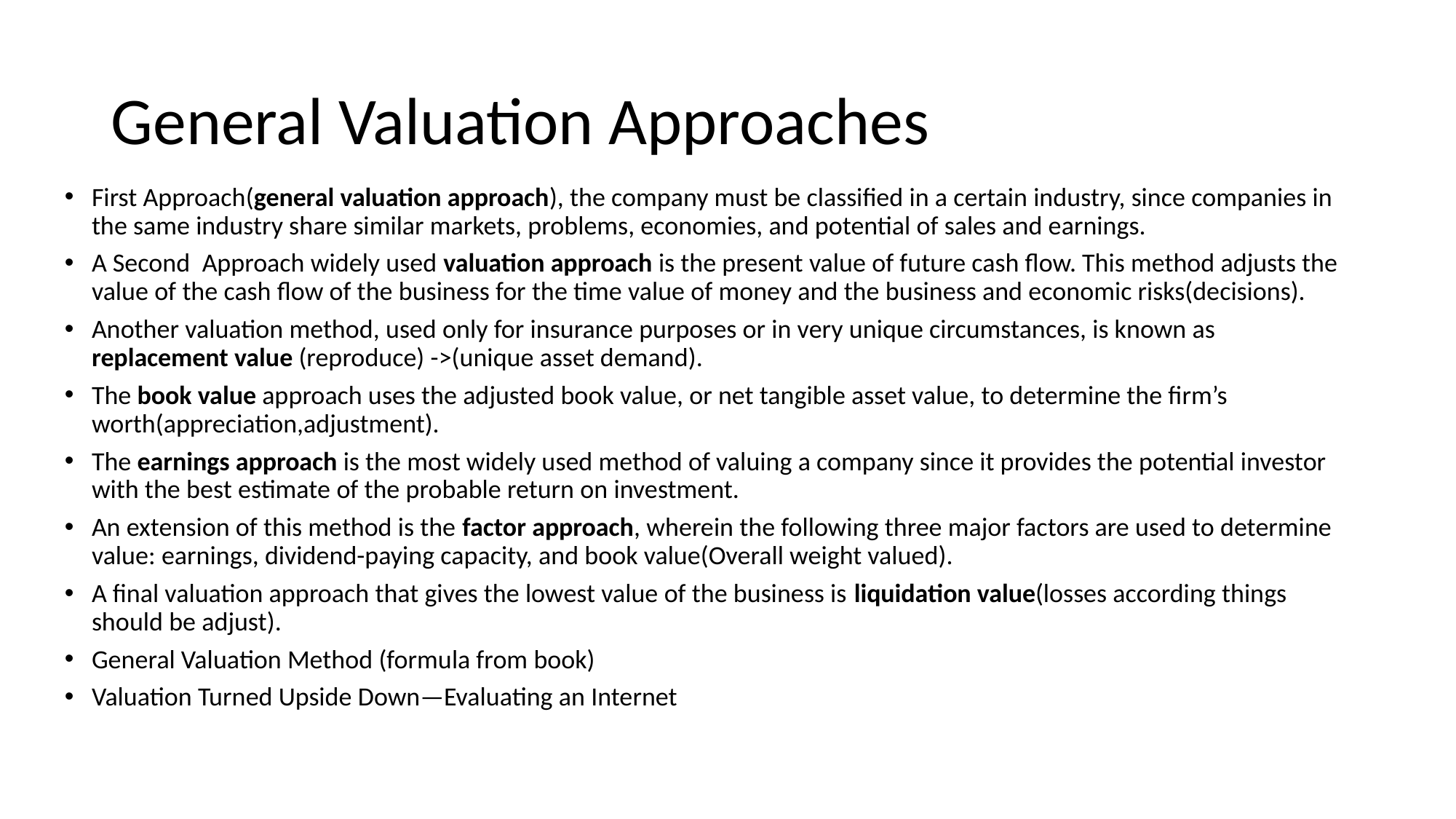

# General Valuation Approaches
First Approach(general valuation approach), the company must be classified in a certain industry, since companies in the same industry share similar markets, problems, economies, and potential of sales and earnings.
A Second  Approach widely used valuation approach is the present value of future cash flow. This method adjusts the value of the cash flow of the business for the time value of money and the business and economic risks(decisions).
Another valuation method, used only for insurance purposes or in very unique circumstances, is known as replacement value (reproduce) ->(unique asset demand).
The book value approach uses the adjusted book value, or net tangible asset value, to determine the firm’s worth(appreciation,adjustment).
The earnings approach is the most widely used method of valuing a company since it provides the potential investor with the best estimate of the probable return on investment.
An extension of this method is the factor approach, wherein the following three major factors are used to determine value: earnings, dividend-paying capacity, and book value(Overall weight valued).
A final valuation approach that gives the lowest value of the business is liquidation value(losses according things should be adjust).
General Valuation Method (formula from book)
Valuation Turned Upside Down—Evaluating an Internet